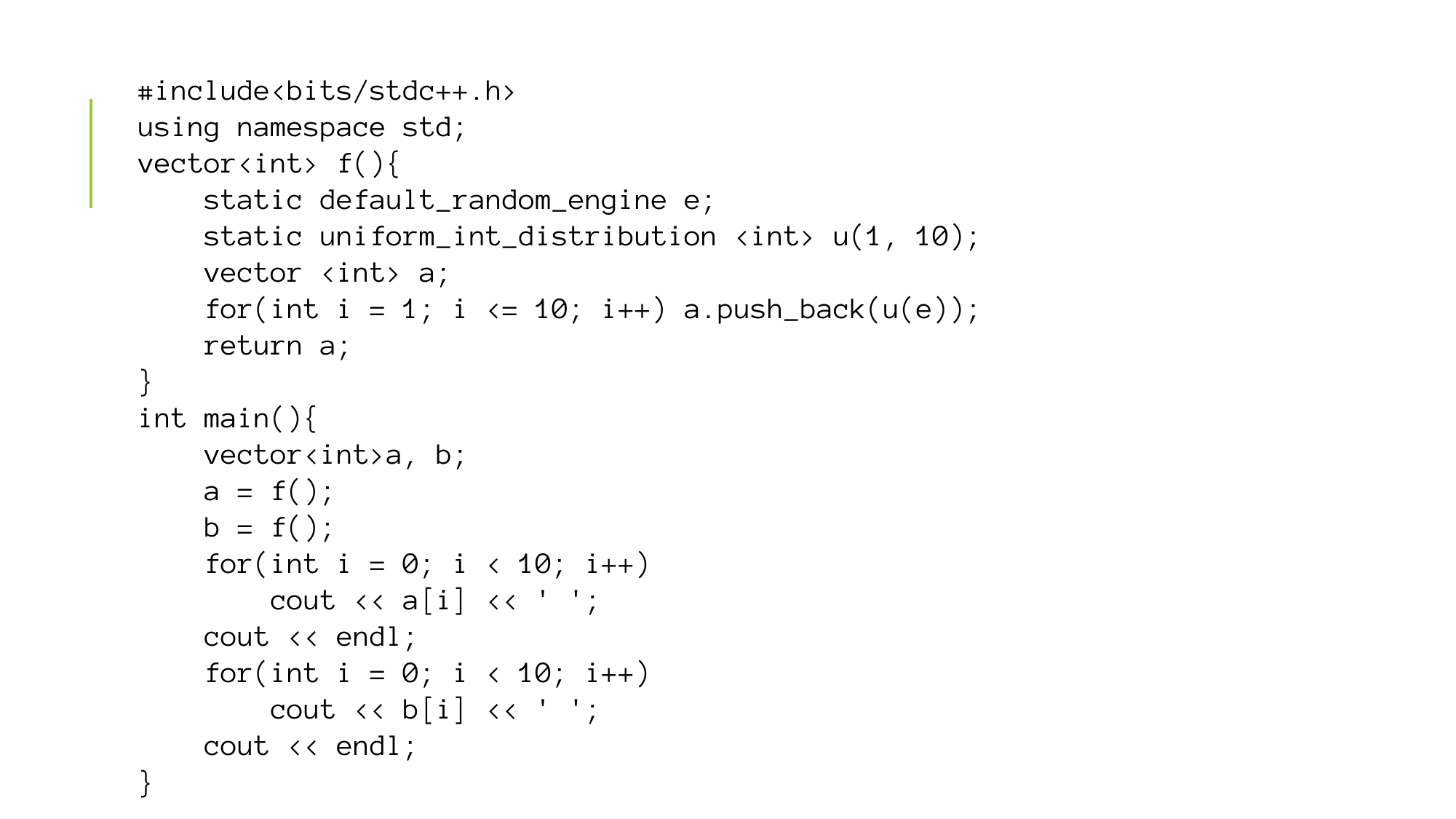

#include<bits/stdc++.h>
using namespace std;
vector<int> f(){
    static default_random_engine e;
    static uniform_int_distribution <int> u(1, 10);
    vector <int> a;
    for(int i = 1; i <= 10; i++) a.push_back(u(e));
    return a;
}
int main(){
    vector<int>a, b;
    a = f();
    b = f();
    for(int i = 0; i < 10; i++)
        cout << a[i] << ' ';
    cout << endl;
    for(int i = 0; i < 10; i++)
        cout << b[i] << ' ';
    cout << endl;
}